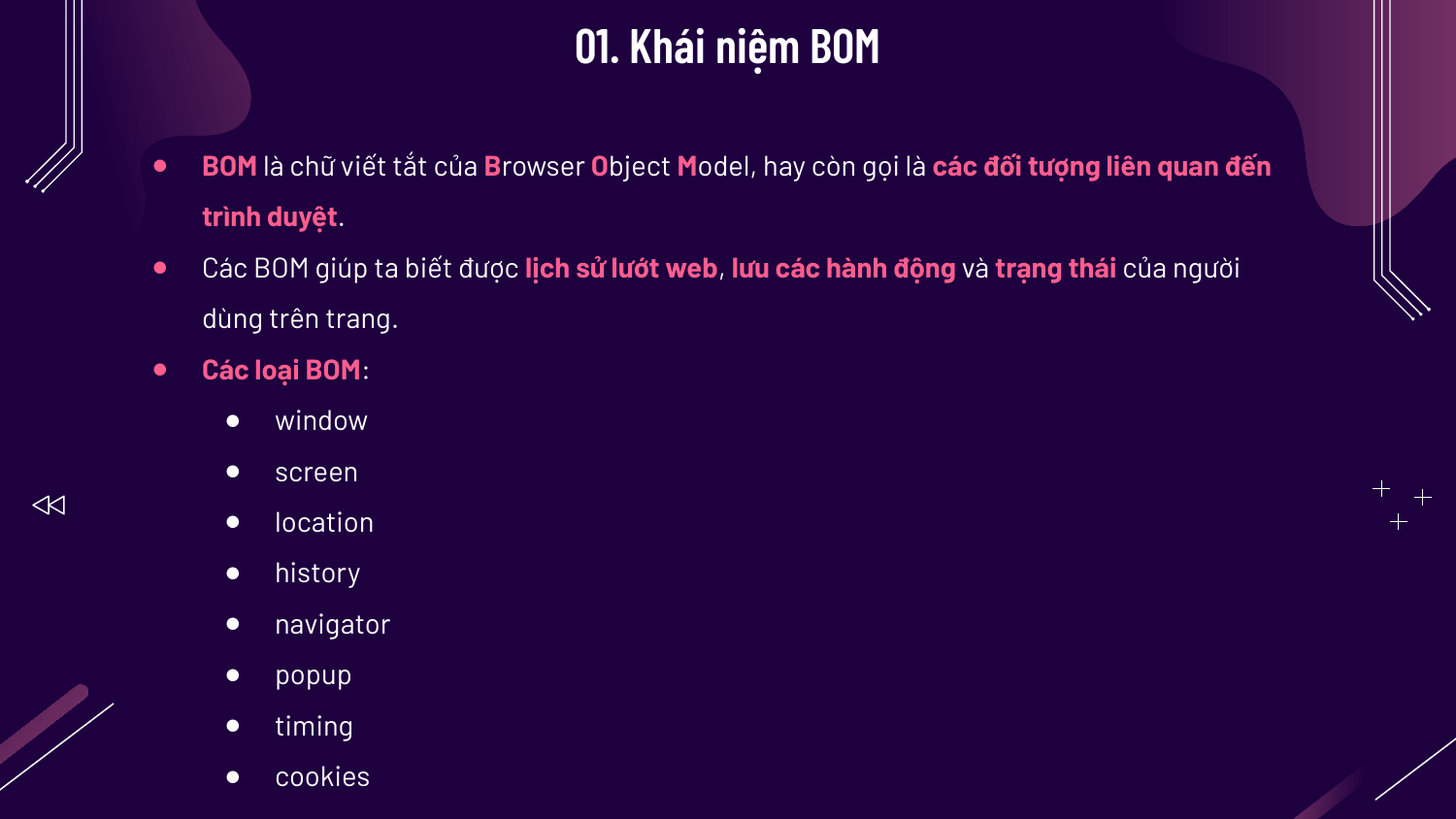

# 01. Khái niệm BOM
BOM là chữ viết tắt của Browser Object Model, hay còn gọi là các đối tượng liên quan đến trình duyệt.
Các BOM giúp ta biết được lịch sử lướt web, lưu các hành động và trạng thái của người dùng trên trang.
Các loại BOM:
window
screen
location
history
navigator
popup
timing
cookies